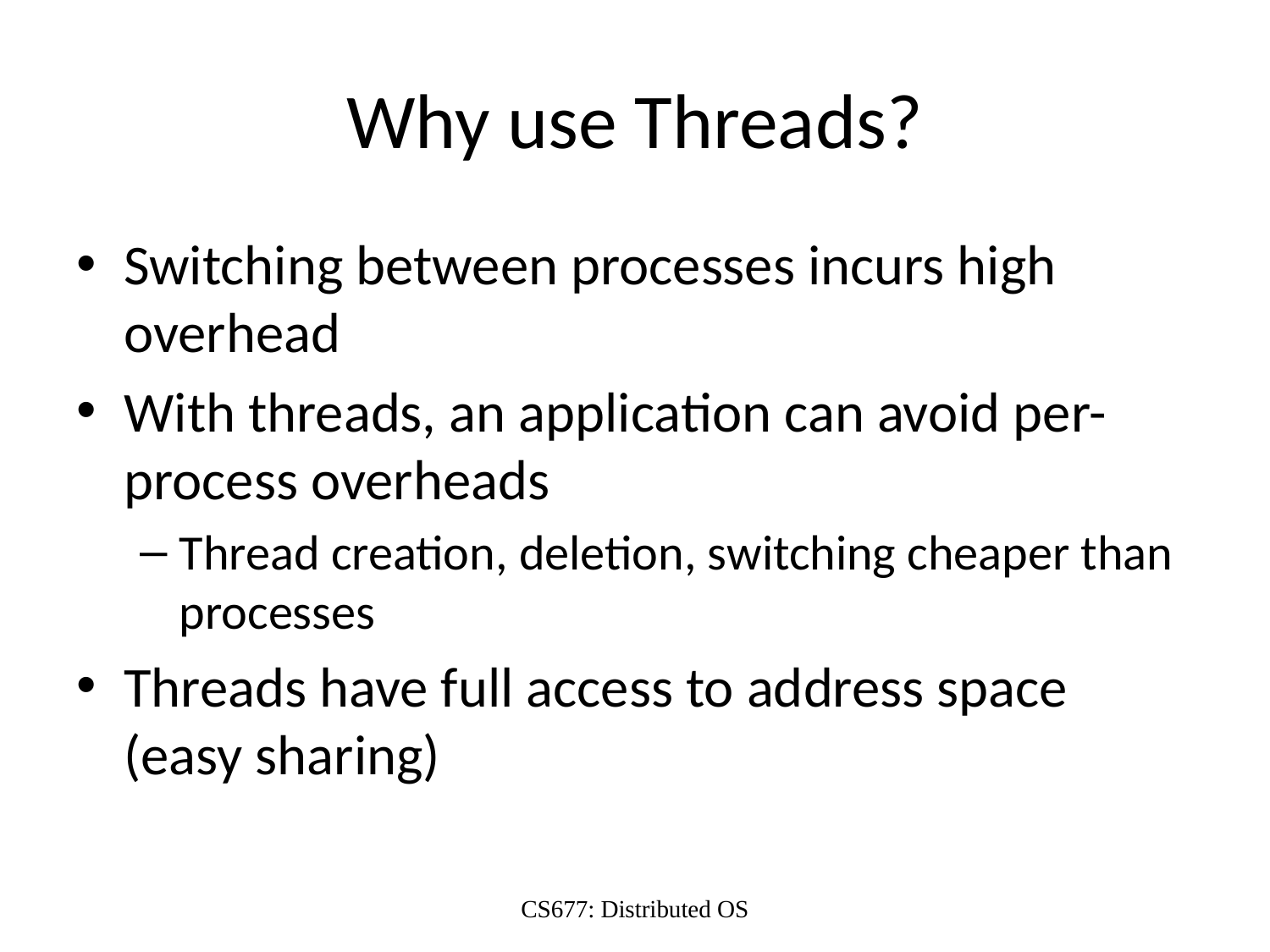

# Why use Threads?
Switching between processes incurs high overhead
With threads, an application can avoid per-process overheads
Thread creation, deletion, switching cheaper than processes
Threads have full access to address space (easy sharing)
CS677: Distributed OS